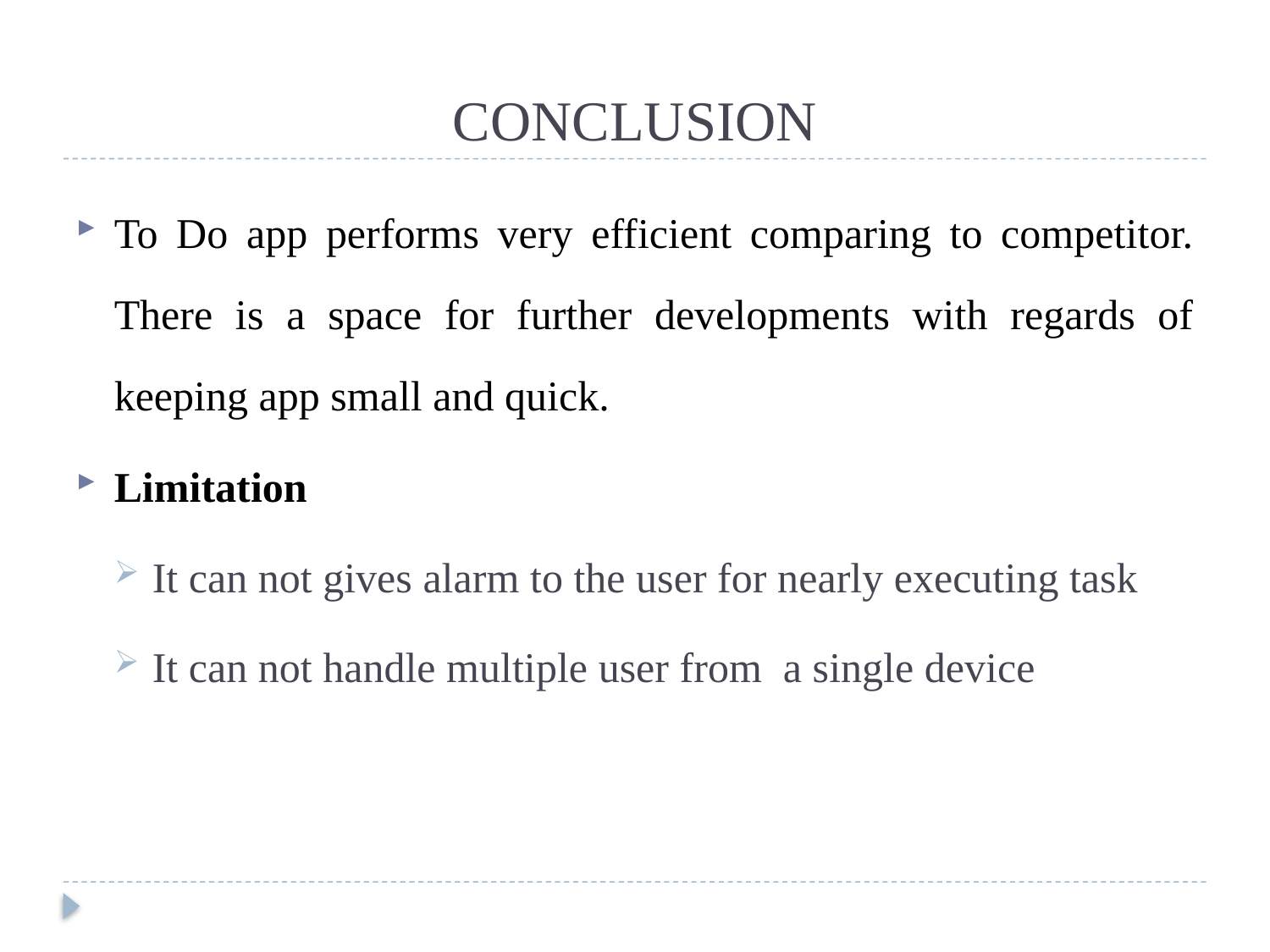

# CONCLUSION
To Do app performs very efficient comparing to competitor. There is a space for further developments with regards of keeping app small and quick.
Limitation
It can not gives alarm to the user for nearly executing task
It can not handle multiple user from  a single device